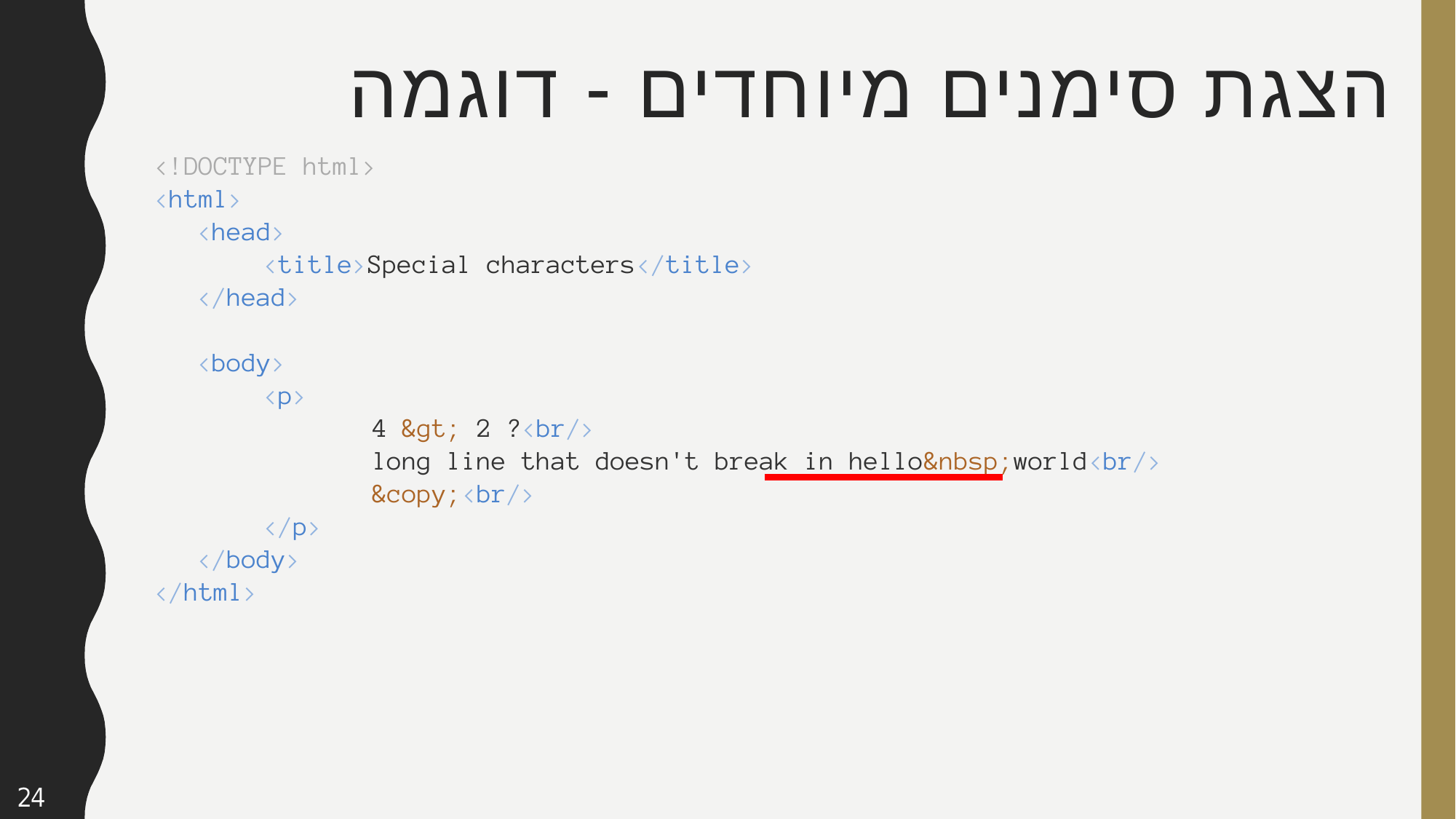

# הצגת סימנים מיוחדים - דוגמה
<!DOCTYPE html>
<html>
	<head>
		<title>Special characters</title>
	</head>
	<body>
		<p>
			4 &gt; 2 ?<br/>
			long line that doesn't break in hello&nbsp;world<br/>
			&copy;<br/>
		</p>
	</body>
</html>